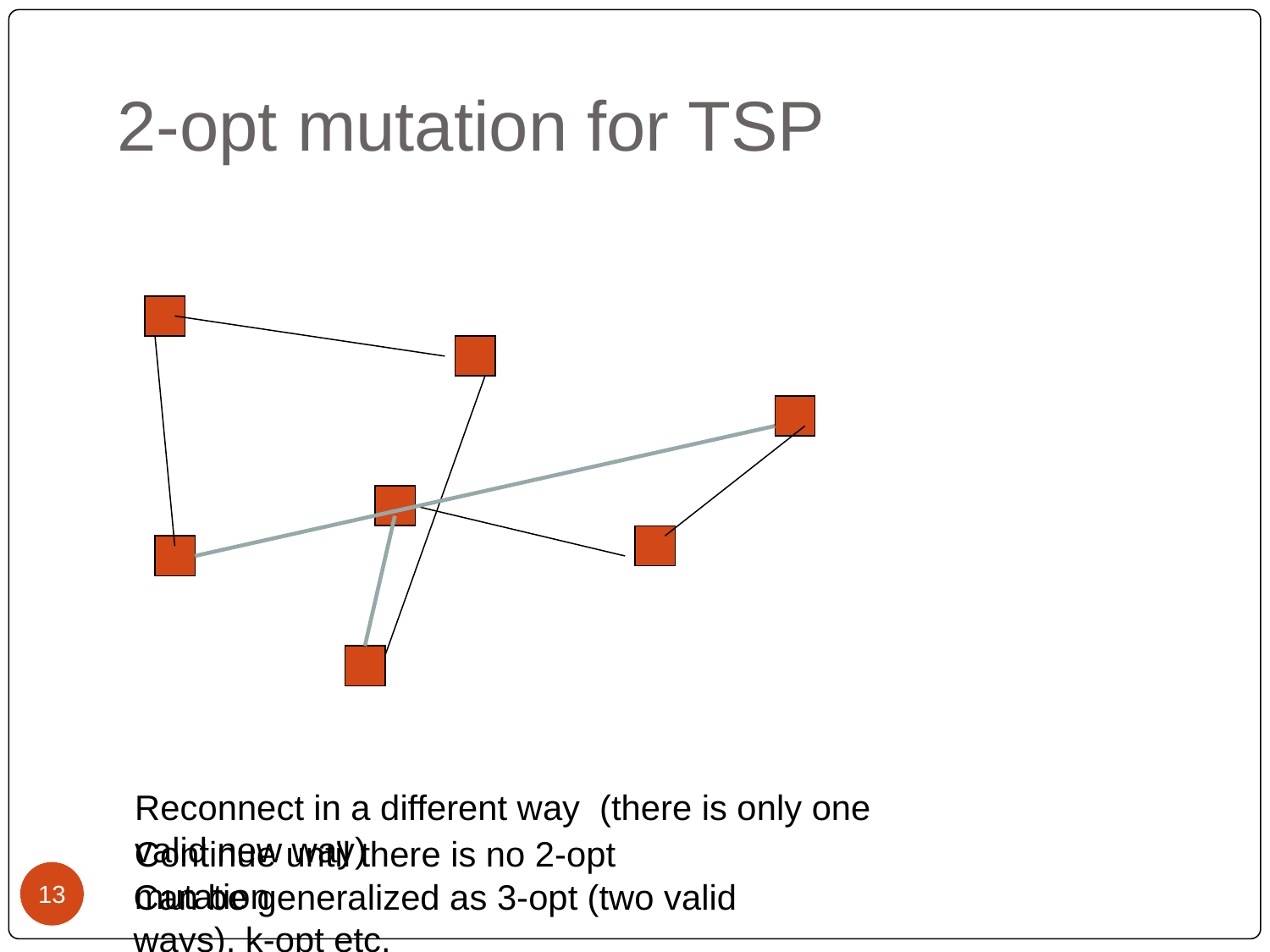

# 2-opt mutation for TSP

Reconnect in a different way  (there is only one valid new way)
Continue until there is no 2-opt mutation
13
Can be generalized as 3-opt (two valid ways), k-opt etc.